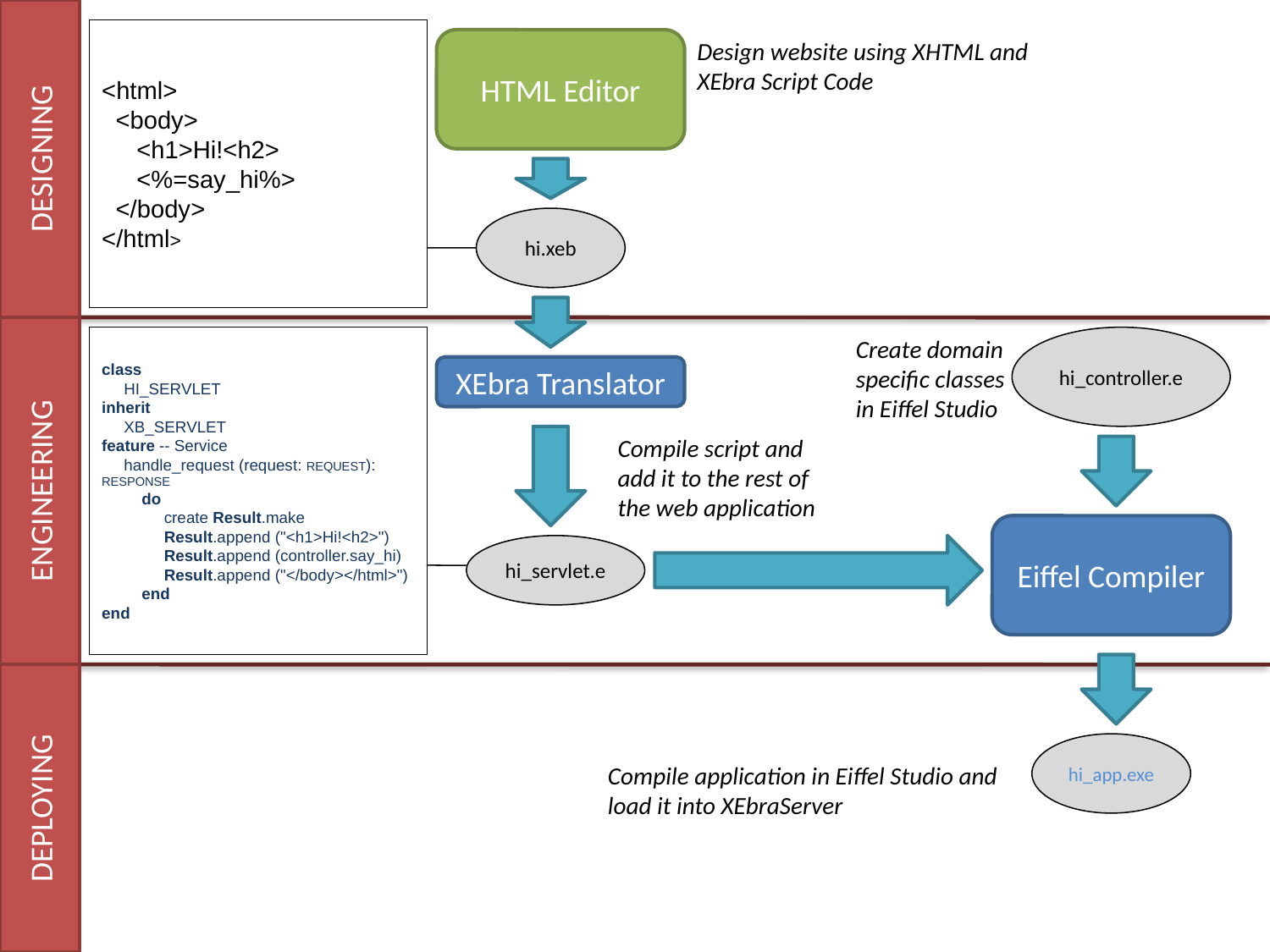

<html>
  <body>
     <h1>Hi!<h2>
     <%=say_hi%>
  </body>
</html>
HTML Editor
Design website using XHTML and XEbra Script Code
DESIGNING

hi.xeb

class
     HI_SERVLET
inherit
     XB_SERVLET
feature -- Service
     handle_request (request: REQUEST): RESPONSE
         do
              create Result.make
              Result.append ("<h1>Hi!<h2>")
              Result.append (controller.say_hi)
              Result.append ("</body></html>")
         end
end
Create domain specific classes in Eiffel Studio
hi_controller.e
XEbra Translator

Compile script and add it to the rest of the web application

ENGINEERING
Eiffel Compiler
hi_servlet.e

hi_app.exe
Compile application in Eiffel Studio and load it into XEbraServer
DEPLOYING